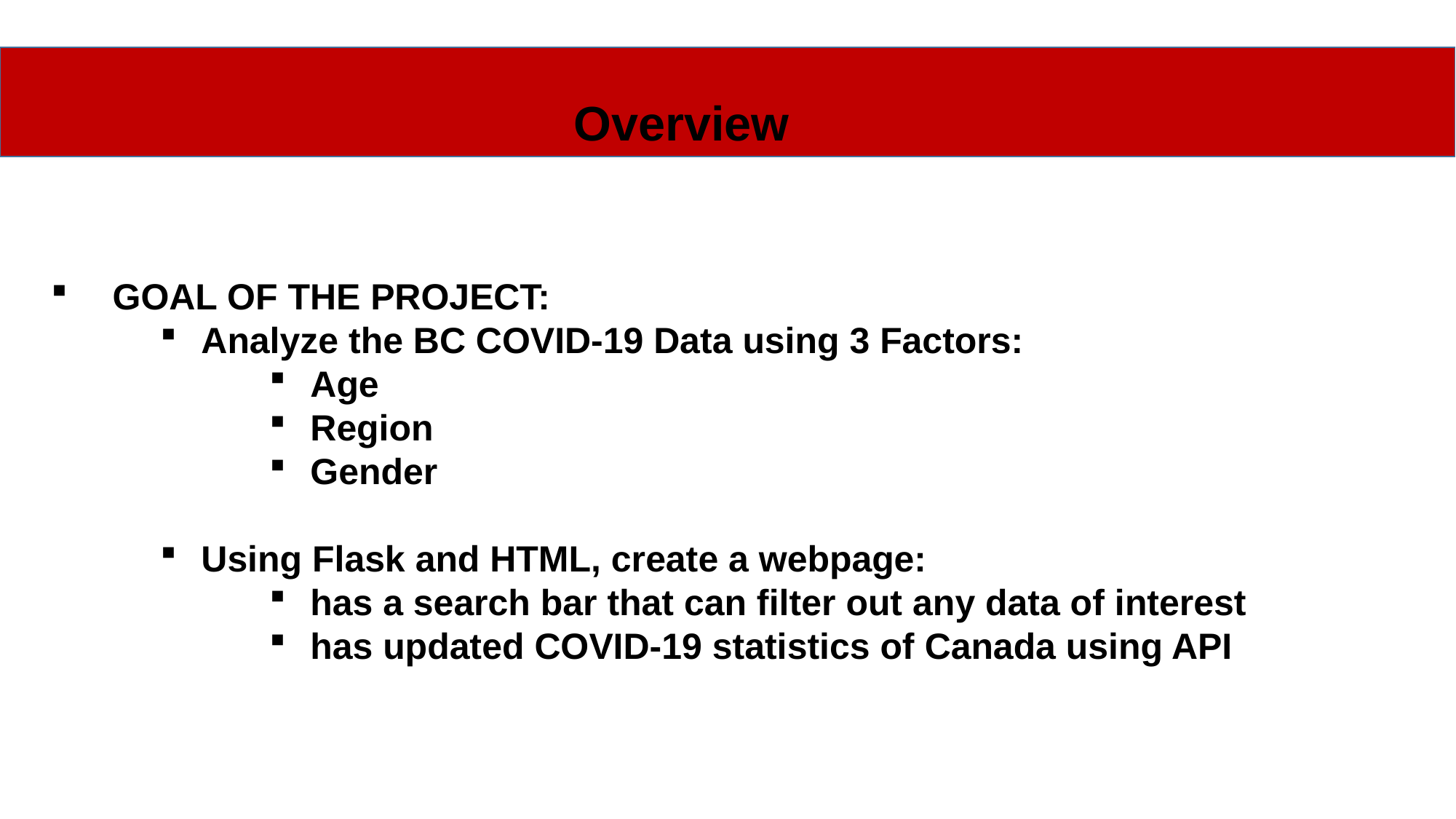

Overview
  GOAL OF THE PROJECT:
Analyze the BC COVID-19 Data using 3 Factors:
Age
Region
Gender

Using Flask and HTML, create a webpage:
has a search bar that can filter out any data of interest
has updated COVID-19 statistics of Canada using API